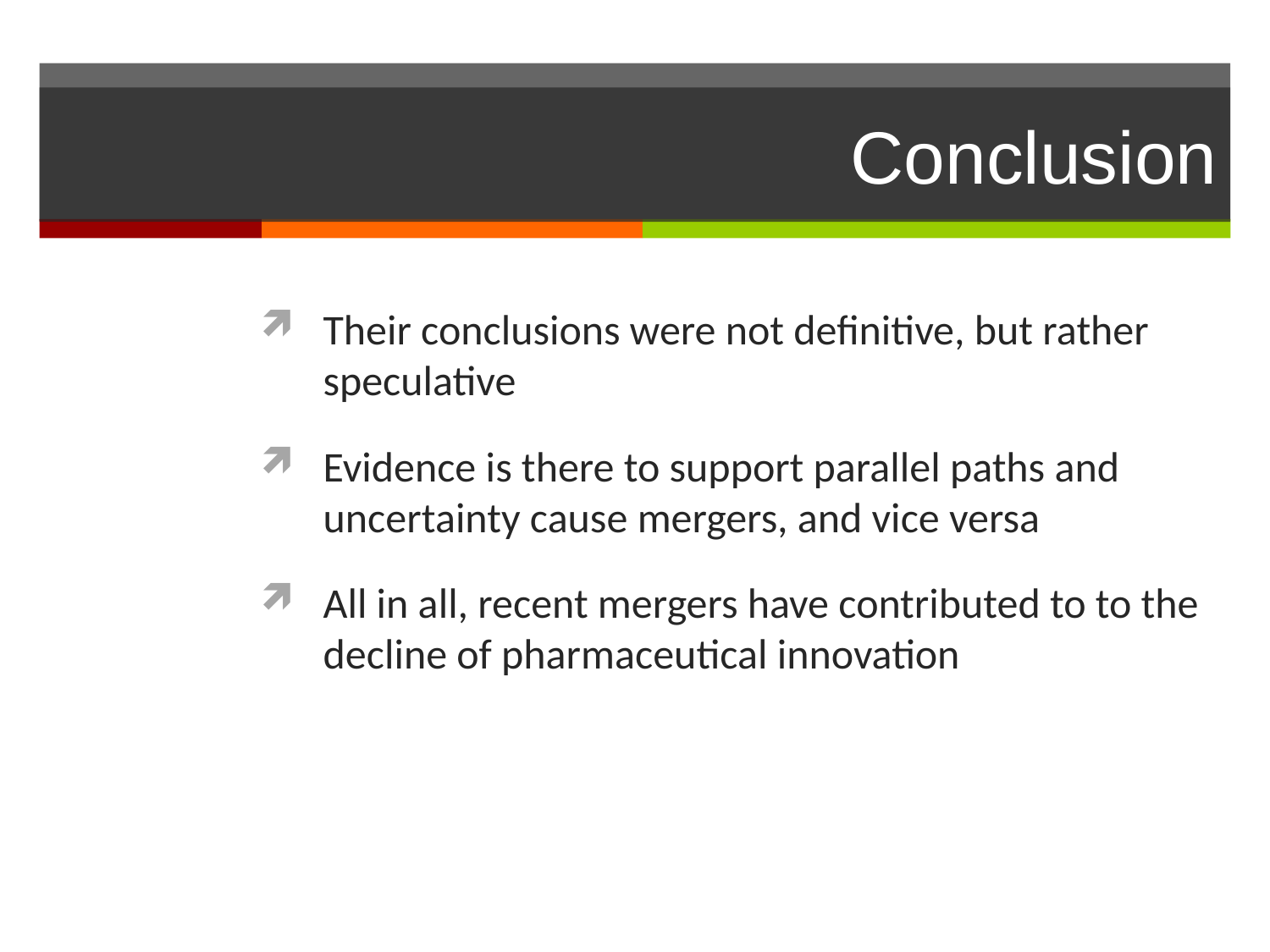

# Conclusion
Their conclusions were not definitive, but rather speculative
Evidence is there to support parallel paths and uncertainty cause mergers, and vice versa
All in all, recent mergers have contributed to to the decline of pharmaceutical innovation